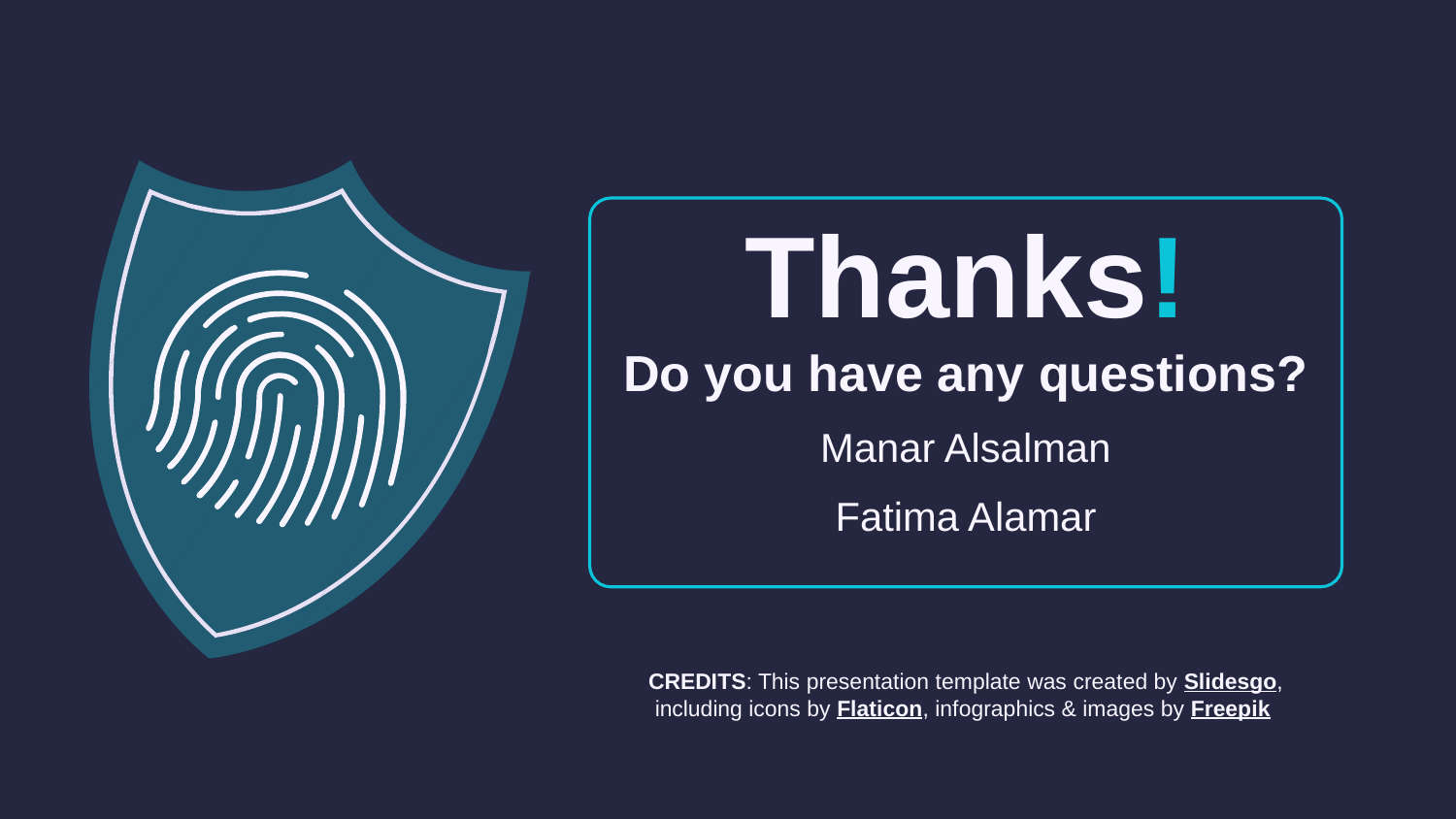

# Thanks!
Do you have any questions?
Manar Alsalman
Fatima Alamar